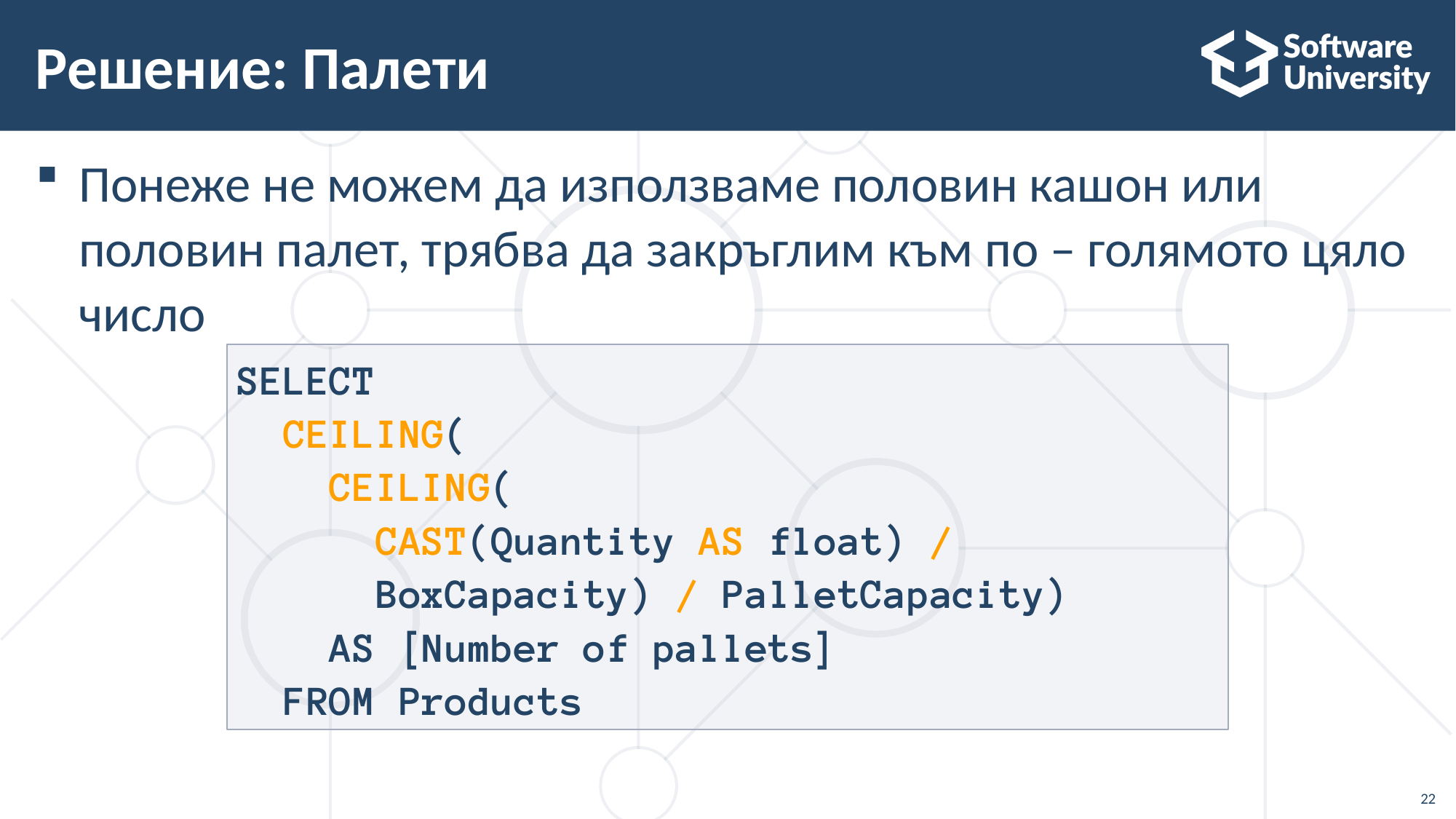

# Решение: Палети
Понеже не можем да използваме половин кашон или половин палет, трябва да закръглим към по – голямото цяло число
SELECT
  CEILING(
    CEILING(
      CAST(Quantity AS float) /
      BoxCapacity) / PalletCapacity)
    AS [Number of pallets]
  FROM Products
22